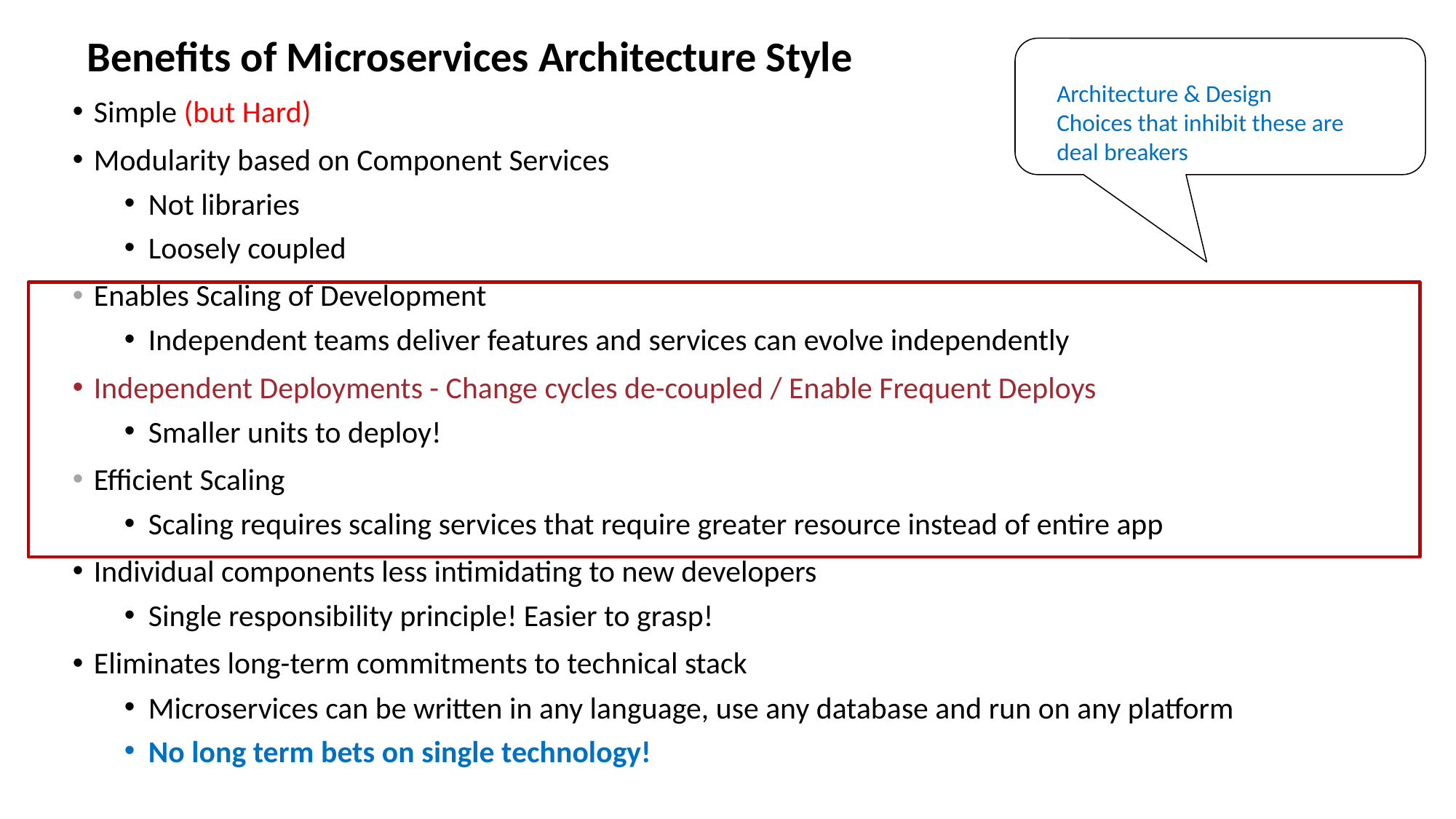

Benefits of Microservices Architecture Style

Architecture & Design Choices that inhibit these are deal breakers
Simple (but Hard)
Modularity based on Component Services
Not libraries
Loosely coupled
Enables Scaling of Development
Independent teams deliver features and services can evolve independently
Independent Deployments - Change cycles de-coupled / Enable Frequent Deploys
Smaller units to deploy!
Efficient Scaling
Scaling requires scaling services that require greater resource instead of entire app
Individual components less intimidating to new developers
Single responsibility principle! Easier to grasp!
Eliminates long-term commitments to technical stack
Microservices can be written in any language, use any database and run on any platform
No long term bets on single technology!